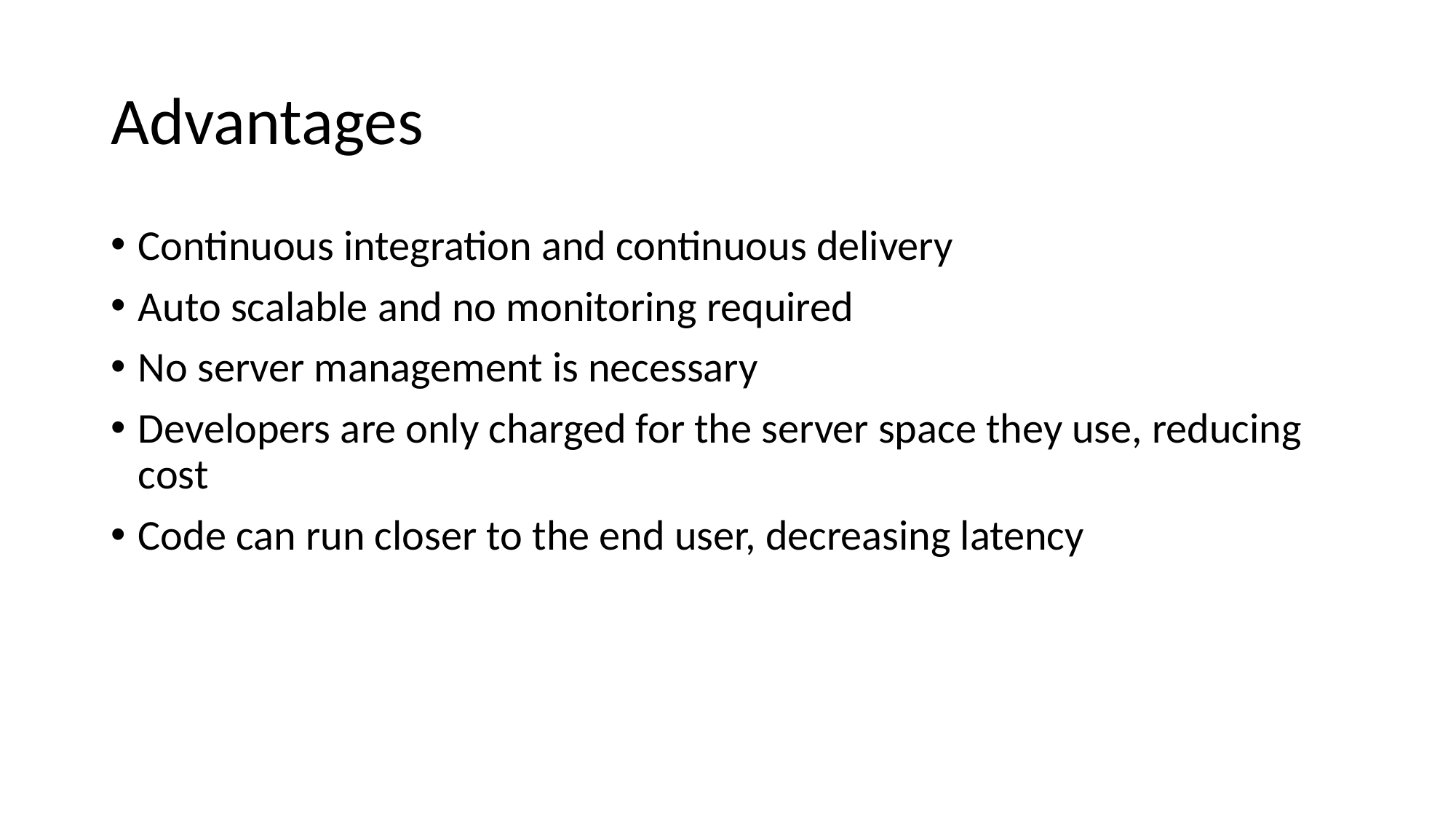

# Advantages
Continuous integration and continuous delivery
Auto scalable and no monitoring required
No server management is necessary
Developers are only charged for the server space they use, reducing cost
Code can run closer to the end user, decreasing latency